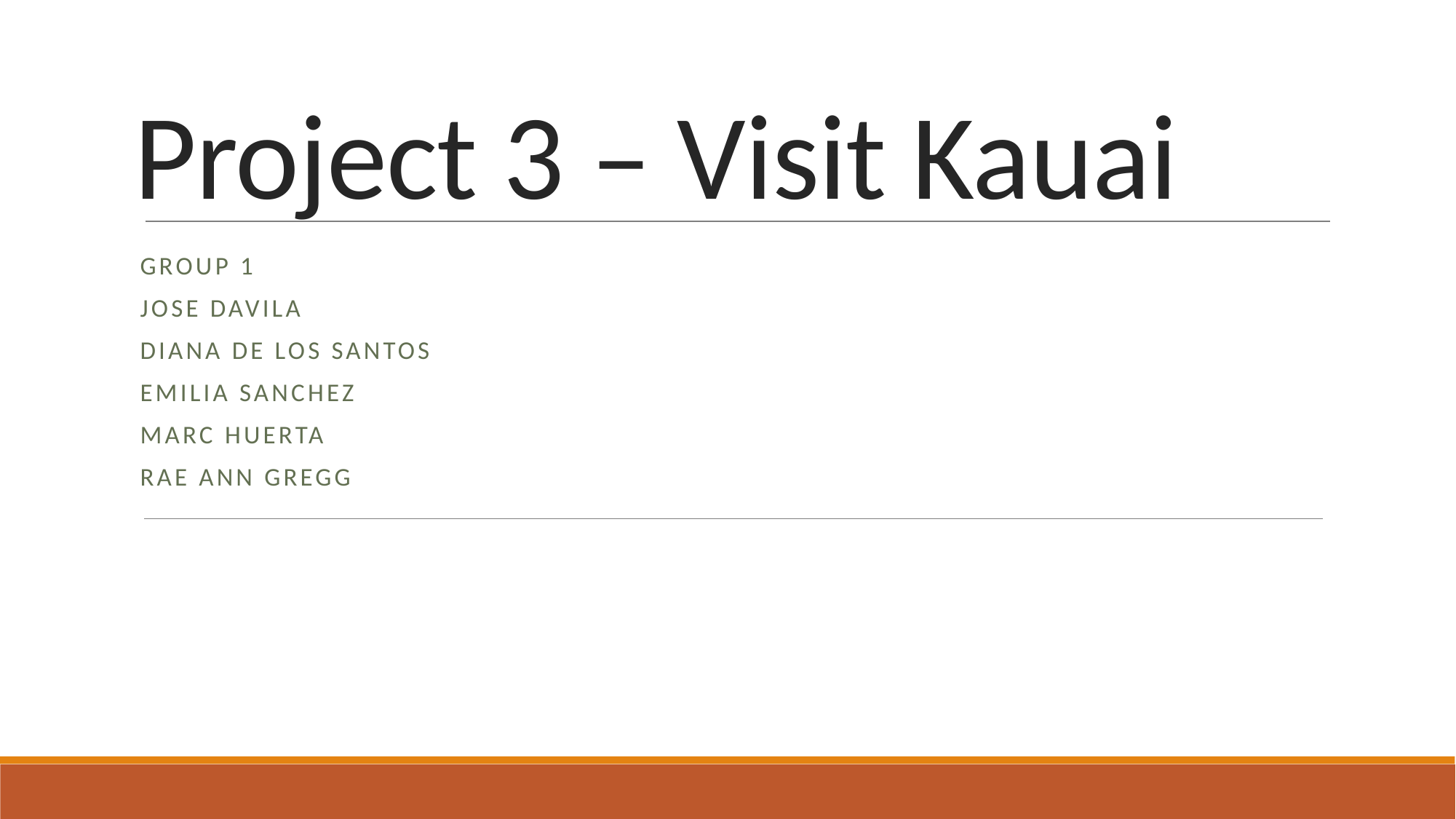

# Project 3 – Visit Kauai
Group 1
Jose DAvila
Diana De los Santos
Emilia Sanchez
Marc Huerta
Rae Ann Gregg